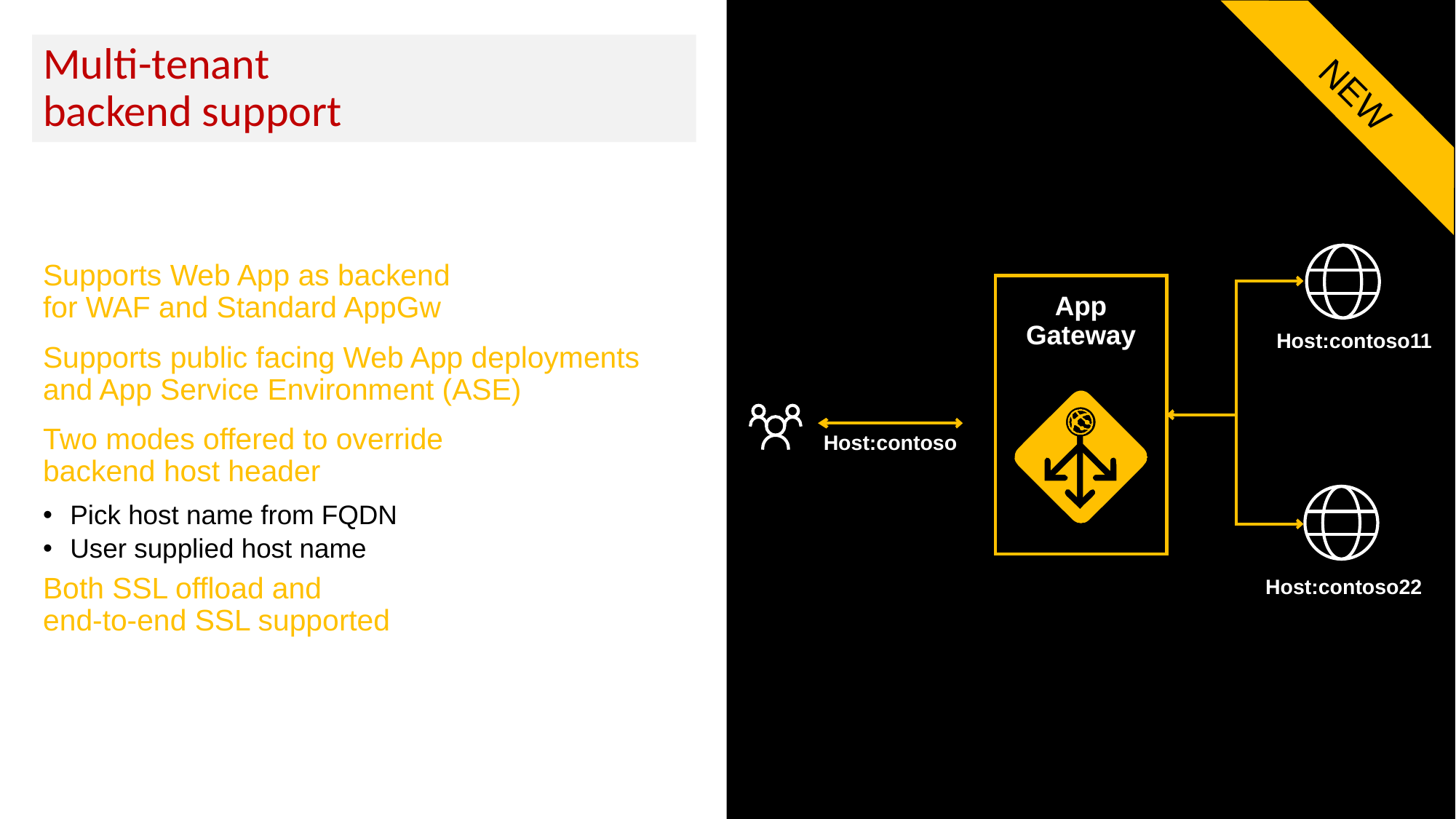

# Multi-tenant backend support
NEW

Supports Web App as backend
for WAF and Standard AppGw
Supports public facing Web App deployments and App Service Environment (ASE)
Two modes offered to override
backend host header
Pick host name from FQDN
User supplied host name
Both SSL offload and
end-to-end SSL supported
App
Gateway

Host:contoso11

Host:contoso

Host:contoso22